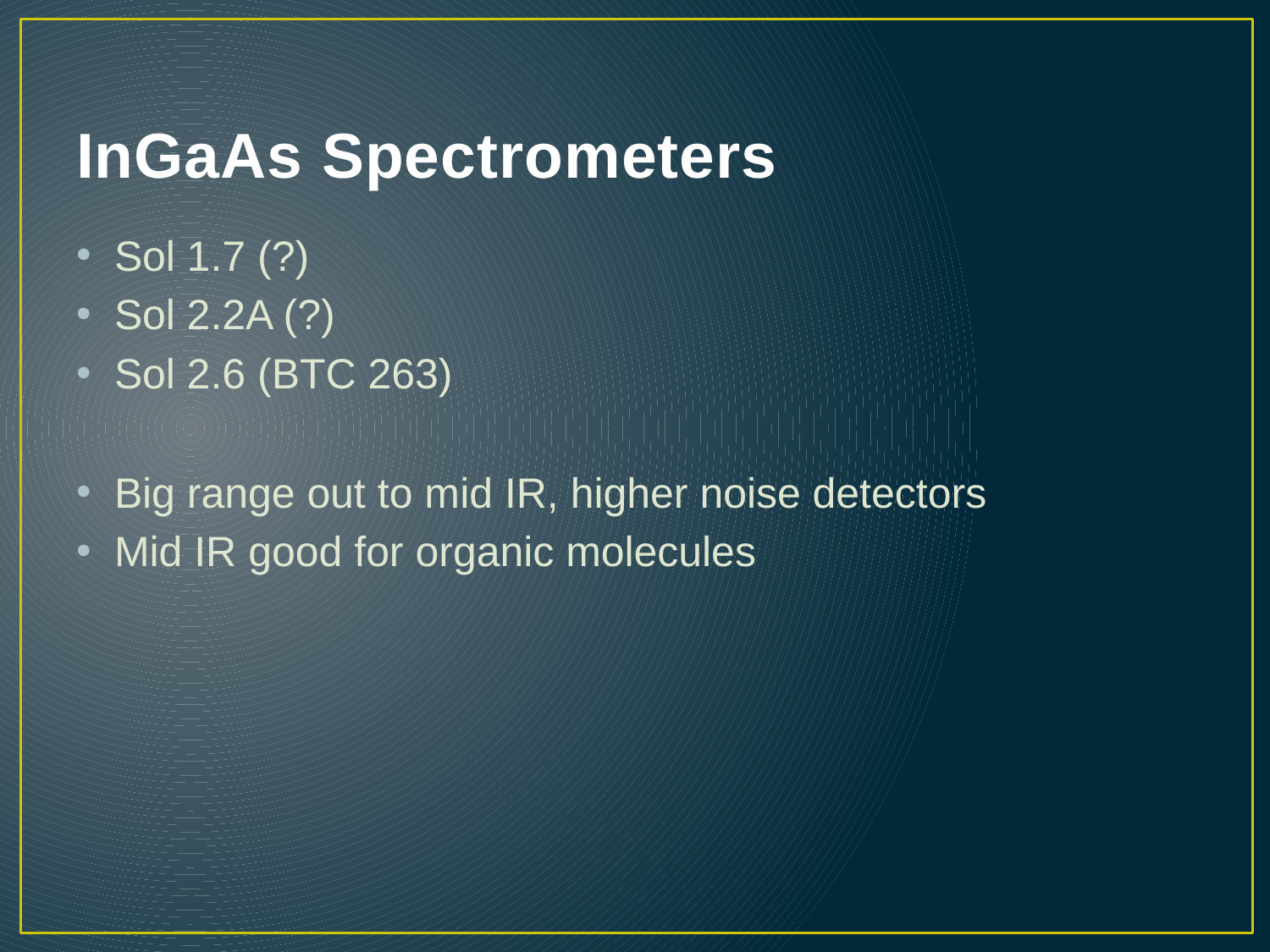

# InGaAs Spectrometers
Sol 1.7 (?)
Sol 2.2A (?)
Sol 2.6 (BTC 263)

Big range out to mid IR, higher noise detectors
Mid IR good for organic molecules